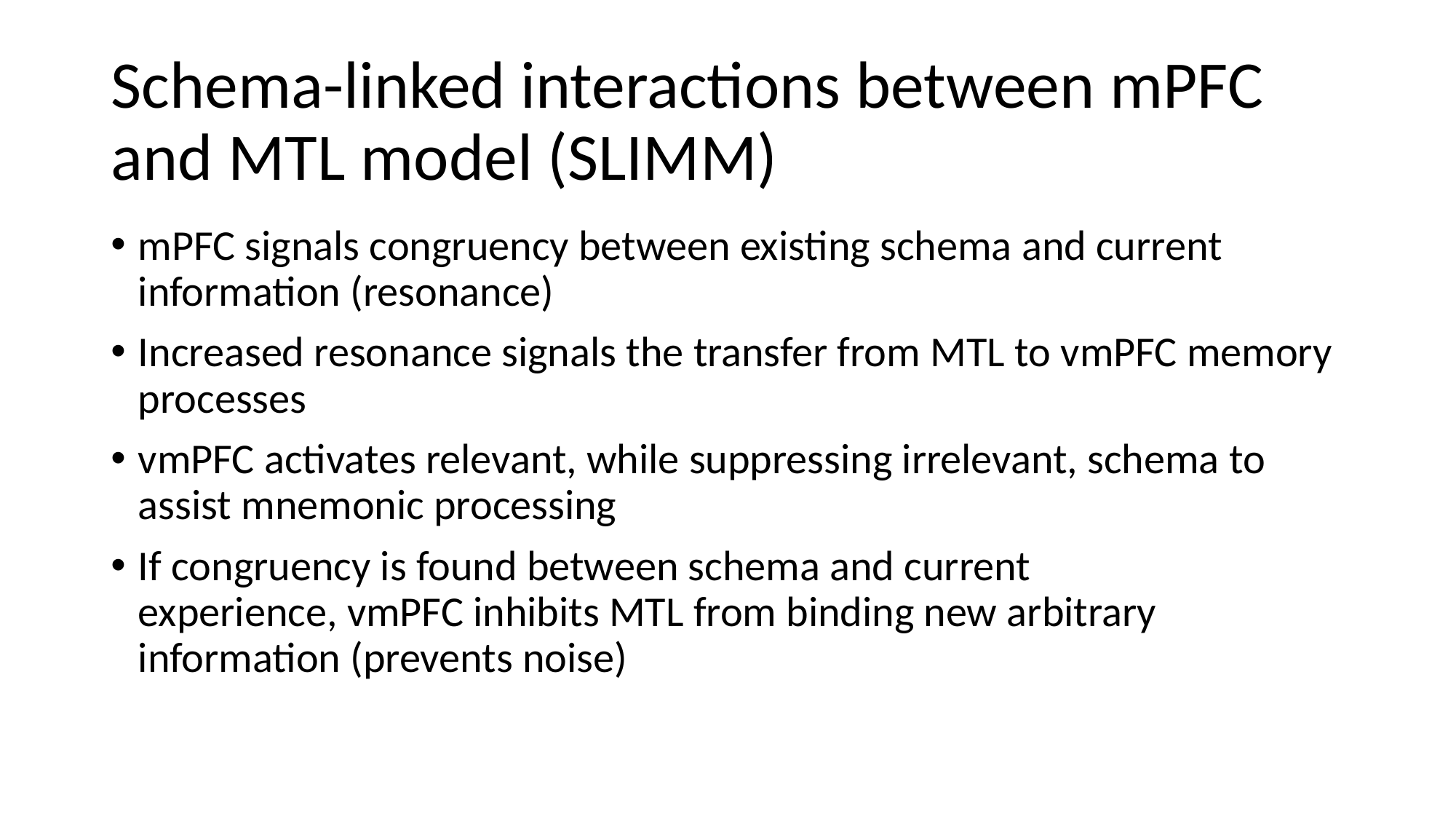

# Schema-linked interactions between mPFC and MTL model (SLIMM)
mPFC signals congruency between existing schema and current information (resonance)
Increased resonance signals the transfer from MTL to vmPFC memory processes
vmPFC activates relevant, while suppressing irrelevant, schema to assist mnemonic processing
If congruency is found between schema and current experience, vmPFC inhibits MTL from binding new arbitrary information (prevents noise)